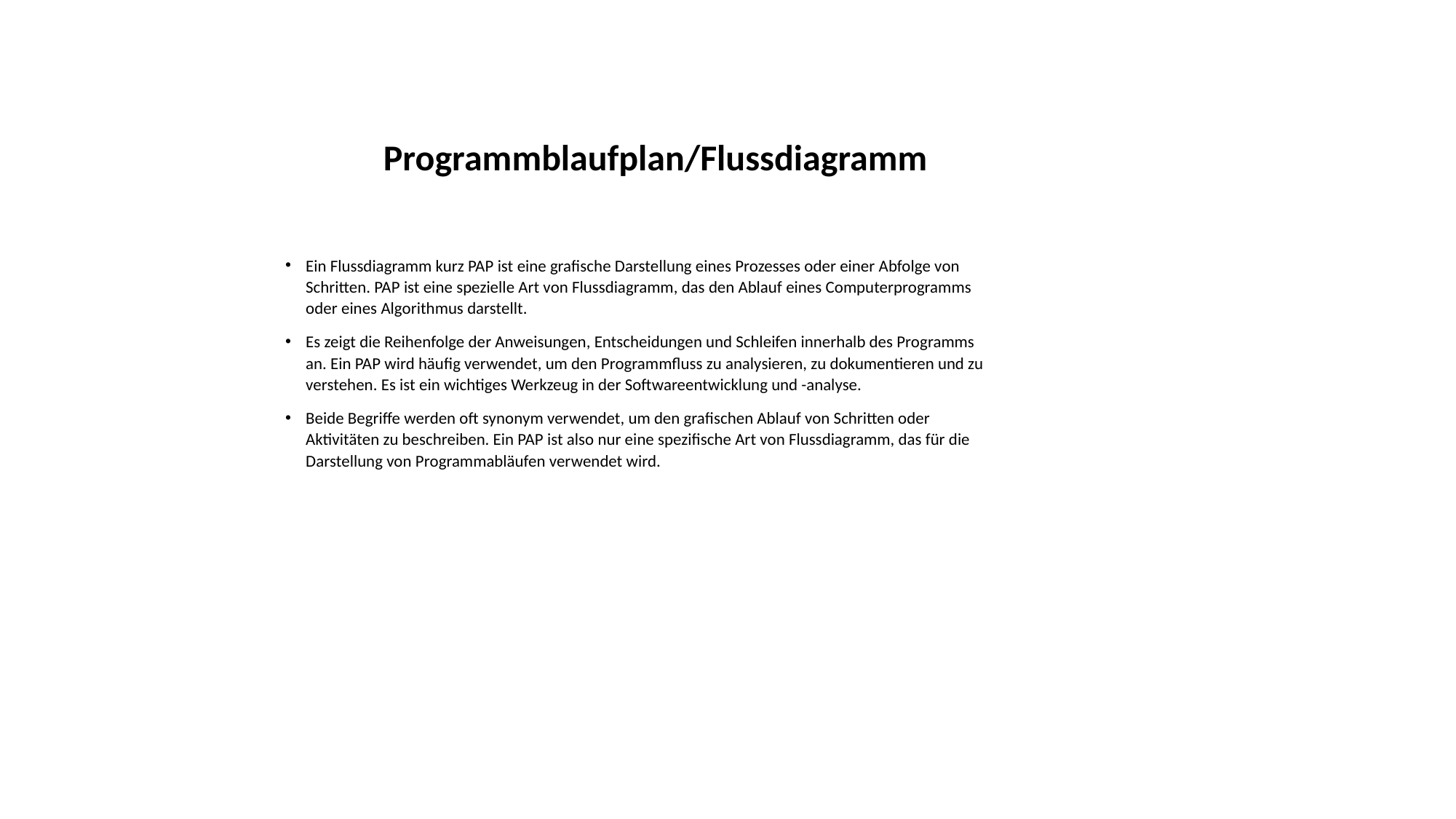

# Programmblaufplan/Flussdiagramm
Ein Flussdiagramm kurz PAP ist eine grafische Darstellung eines Prozesses oder einer Abfolge von Schritten. PAP ist eine spezielle Art von Flussdiagramm, das den Ablauf eines Computerprogramms oder eines Algorithmus darstellt.
Es zeigt die Reihenfolge der Anweisungen, Entscheidungen und Schleifen innerhalb des Programms an. Ein PAP wird häufig verwendet, um den Programmfluss zu analysieren, zu dokumentieren und zu verstehen. Es ist ein wichtiges Werkzeug in der Softwareentwicklung und -analyse.
Beide Begriffe werden oft synonym verwendet, um den grafischen Ablauf von Schritten oder Aktivitäten zu beschreiben. Ein PAP ist also nur eine spezifische Art von Flussdiagramm, das für die Darstellung von Programmabläufen verwendet wird.